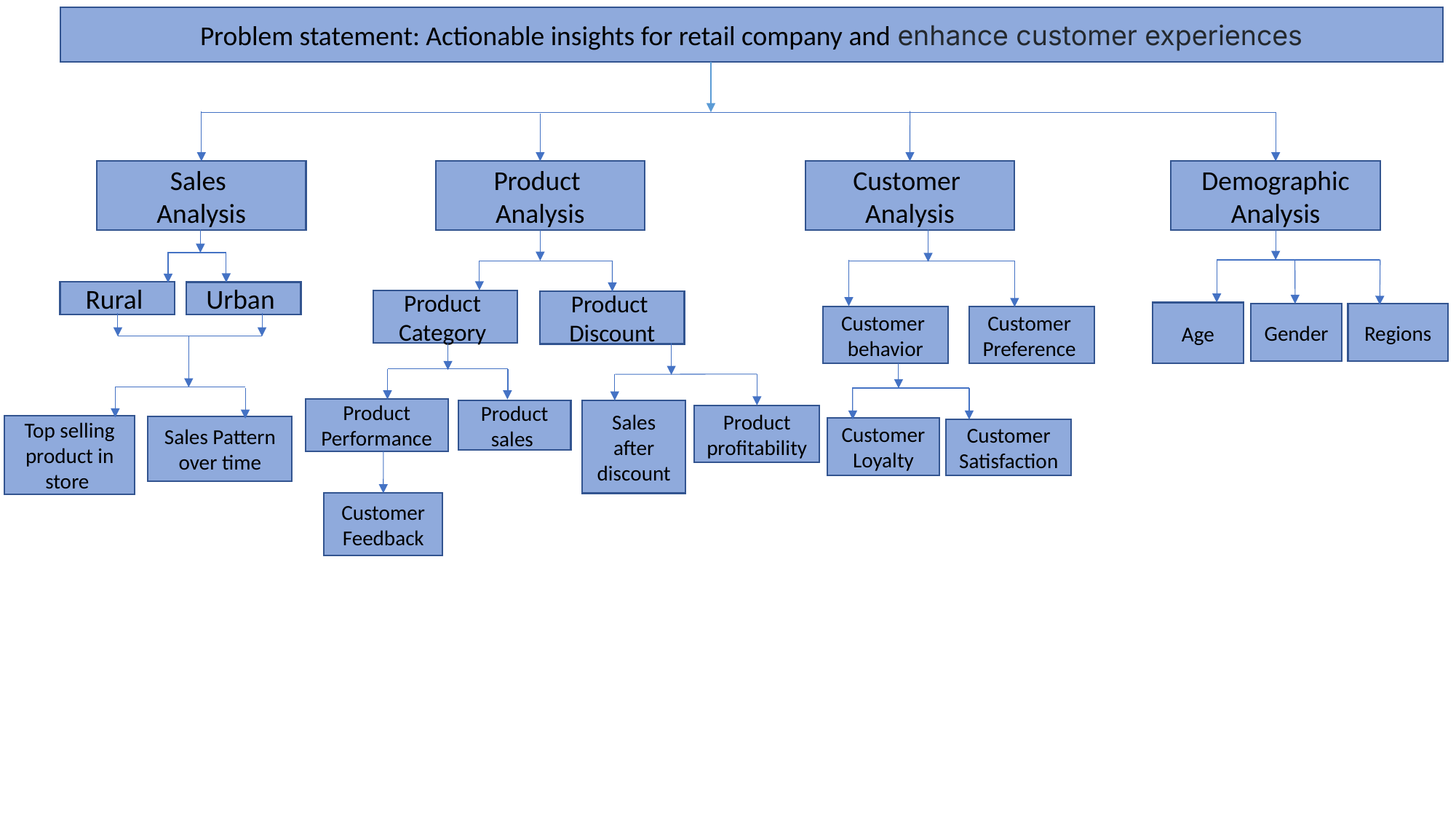

Problem statement: Actionable insights for retail company and enhance customer experiences
Customer
Analysis
Demographic
Analysis
Sales
Analysis
Product
Analysis
Rural
Urban
Product
Category
Product
Discount
Age
Gender
Regions
Customer
Preference
Customer
behavior
Product Performance
Product sales
Sales after discount
Product profitability
Top selling product in store
Sales Pattern over time
Customer Loyalty
Customer Satisfaction
Customer Feedback